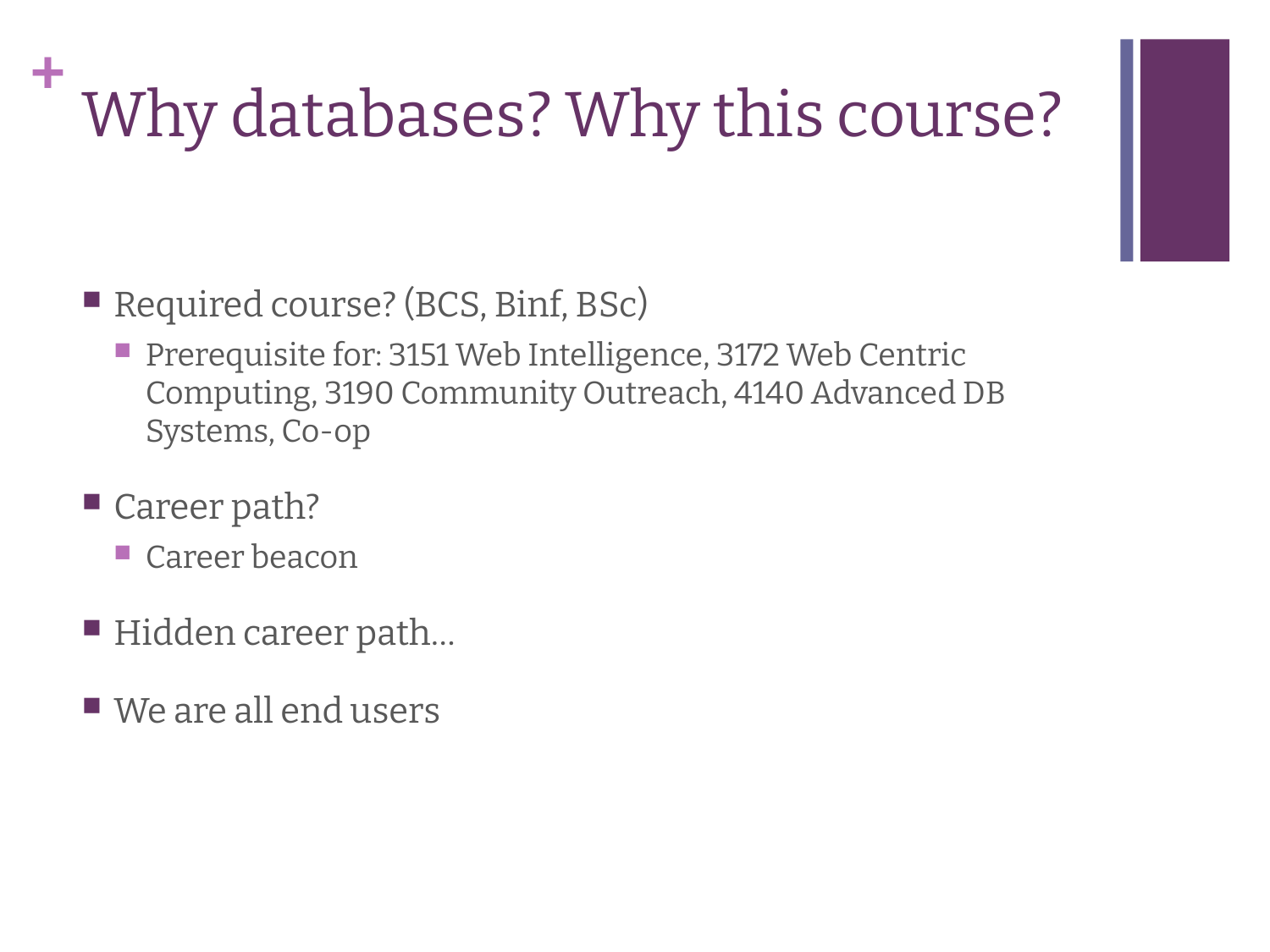

# Why databases? Why this course?
Required course? (BCS, Binf, BSc)
Prerequisite for: 3151 Web Intelligence, 3172 Web Centric Computing, 3190 Community Outreach, 4140 Advanced DB Systems, Co-op
Career path?
Career beacon
Hidden career path…
We are all end users